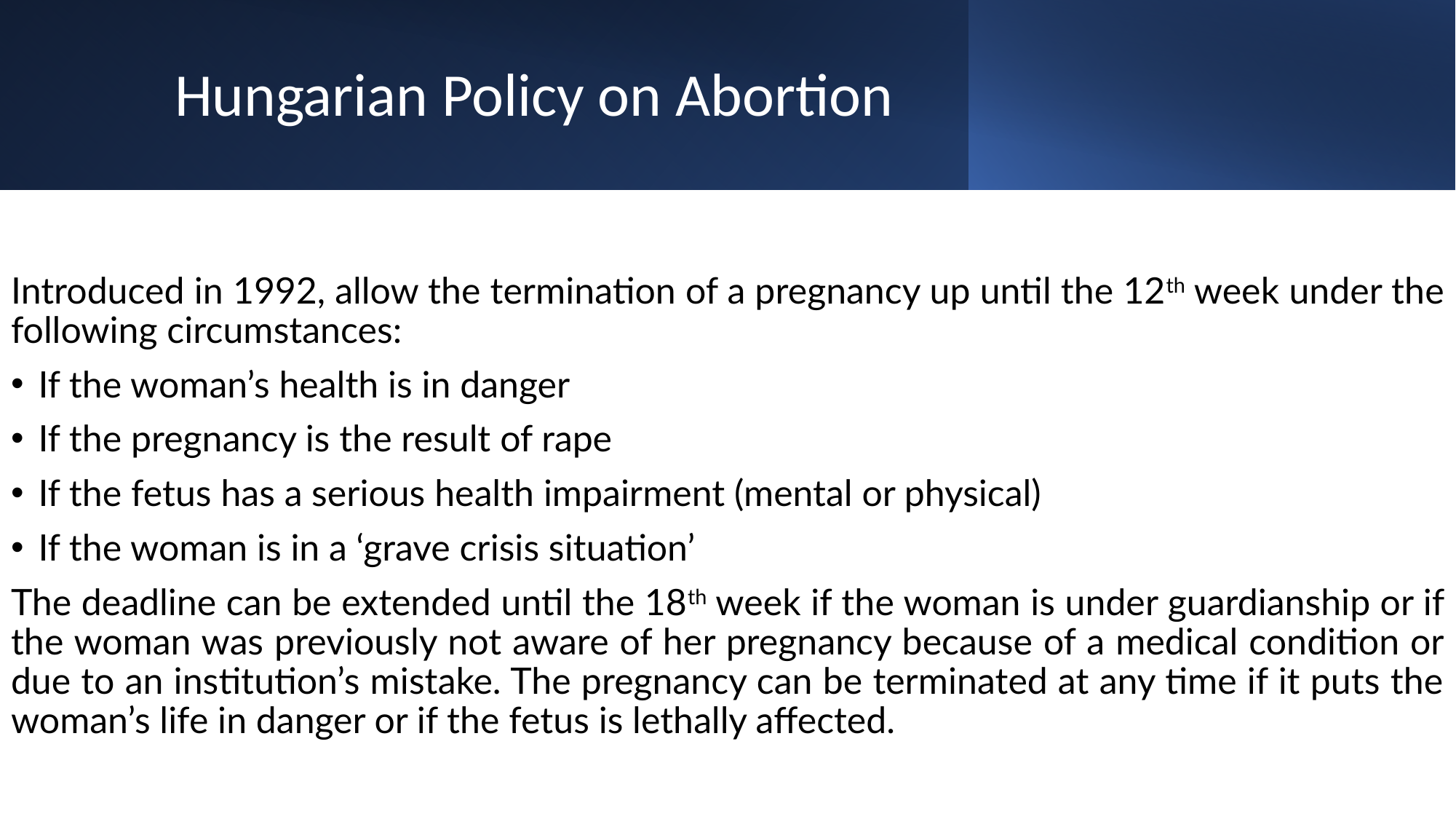

# Hungarian Policy on Abortion

Introduced in 1992, allow the termination of a pregnancy up until the 12th week under the following circumstances:
If the woman’s health is in danger
If the pregnancy is the result of rape
If the fetus has a serious health impairment (mental or physical)
If the woman is in a ‘grave crisis situation’
The deadline can be extended until the 18th week if the woman is under guardianship or if the woman was previously not aware of her pregnancy because of a medical condition or due to an institution’s mistake. The pregnancy can be terminated at any time if it puts the woman’s life in danger or if the fetus is lethally affected.